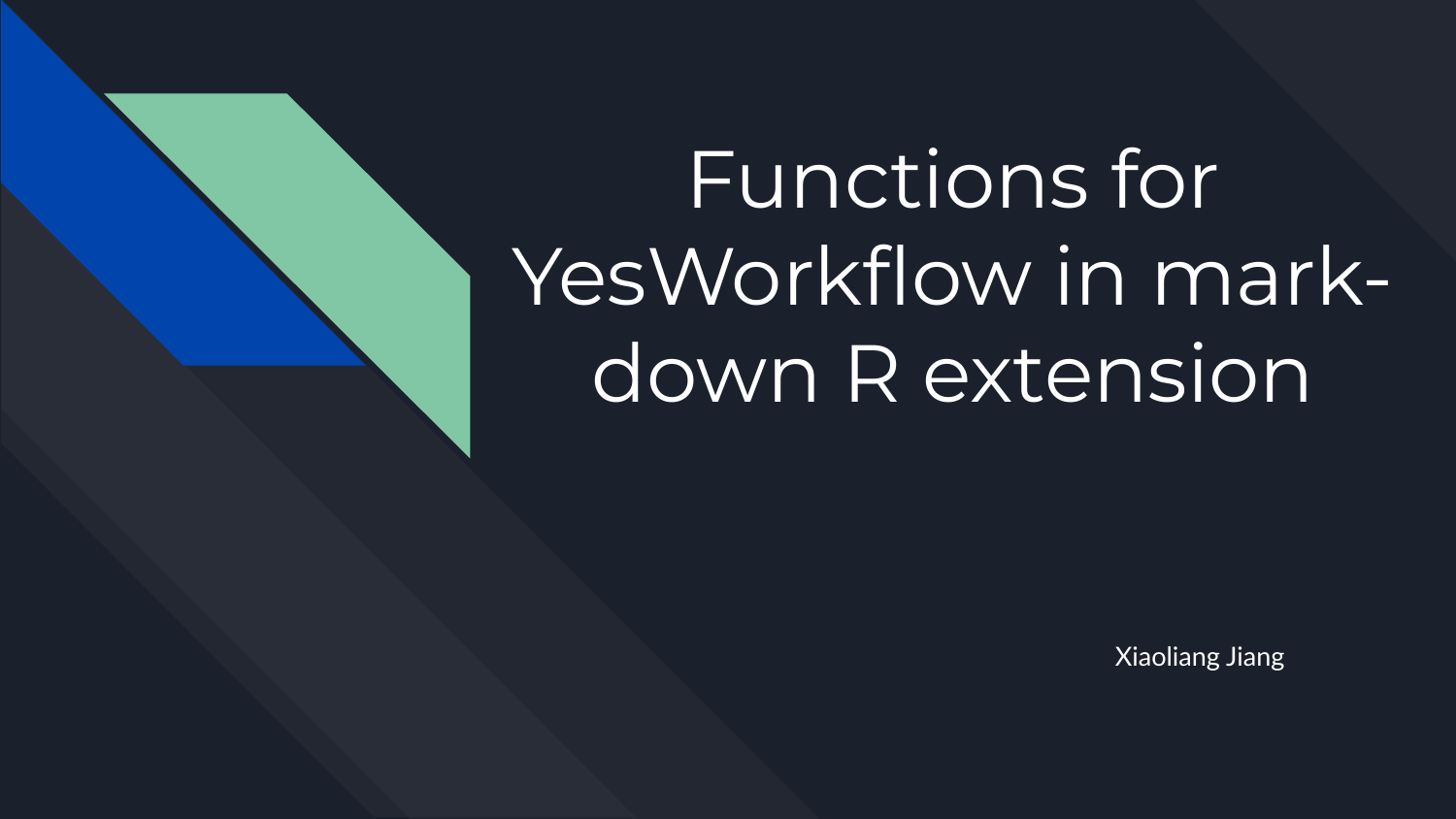

# Functions for YesWorkflow in mark-down R extension
Xiaoliang Jiang